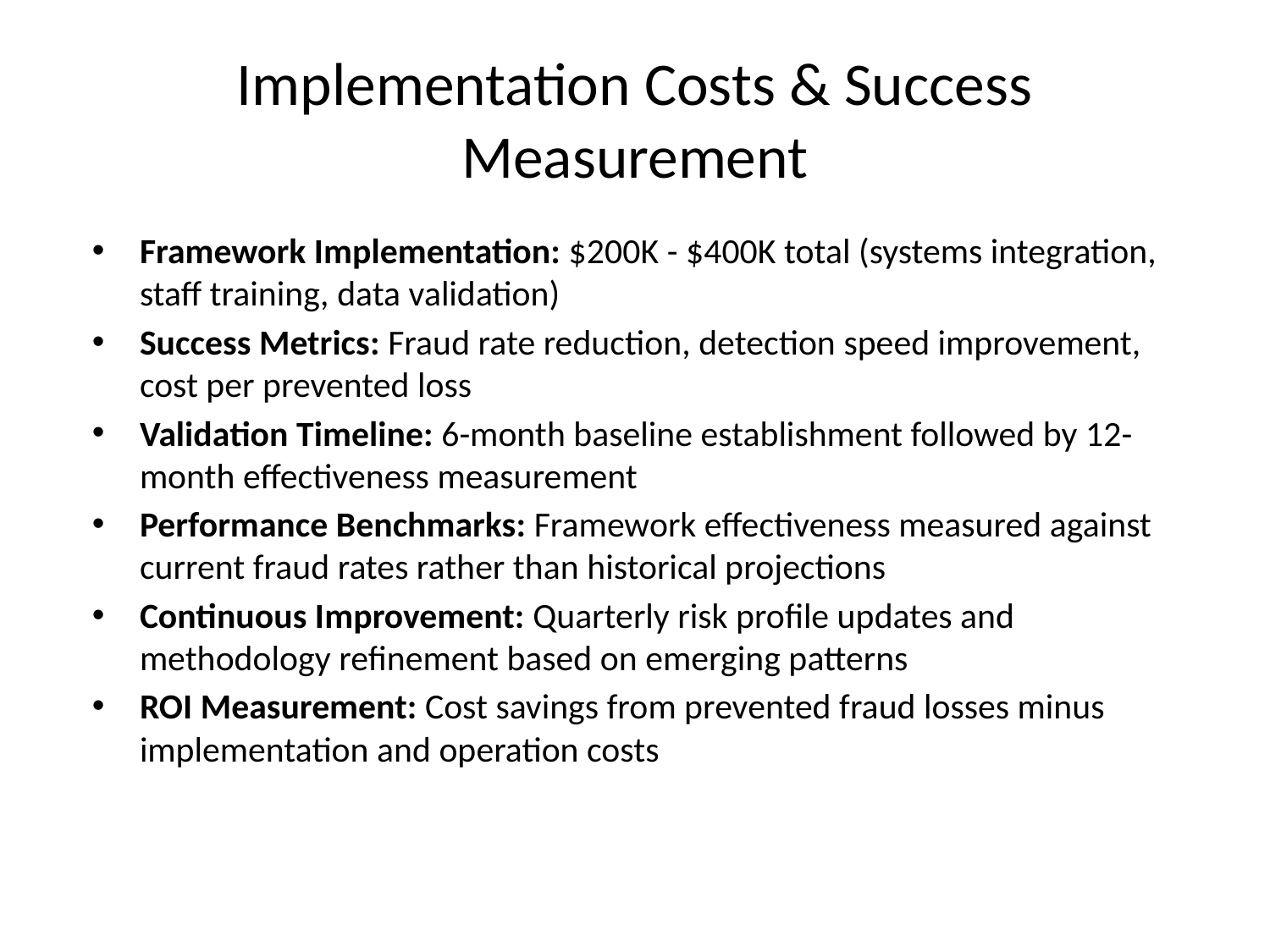

# Implementation Costs & Success Measurement
Framework Implementation: $200K - $400K total (systems integration, staff training, data validation)
Success Metrics: Fraud rate reduction, detection speed improvement, cost per prevented loss
Validation Timeline: 6-month baseline establishment followed by 12-month effectiveness measurement
Performance Benchmarks: Framework effectiveness measured against current fraud rates rather than historical projections
Continuous Improvement: Quarterly risk profile updates and methodology refinement based on emerging patterns
ROI Measurement: Cost savings from prevented fraud losses minus implementation and operation costs